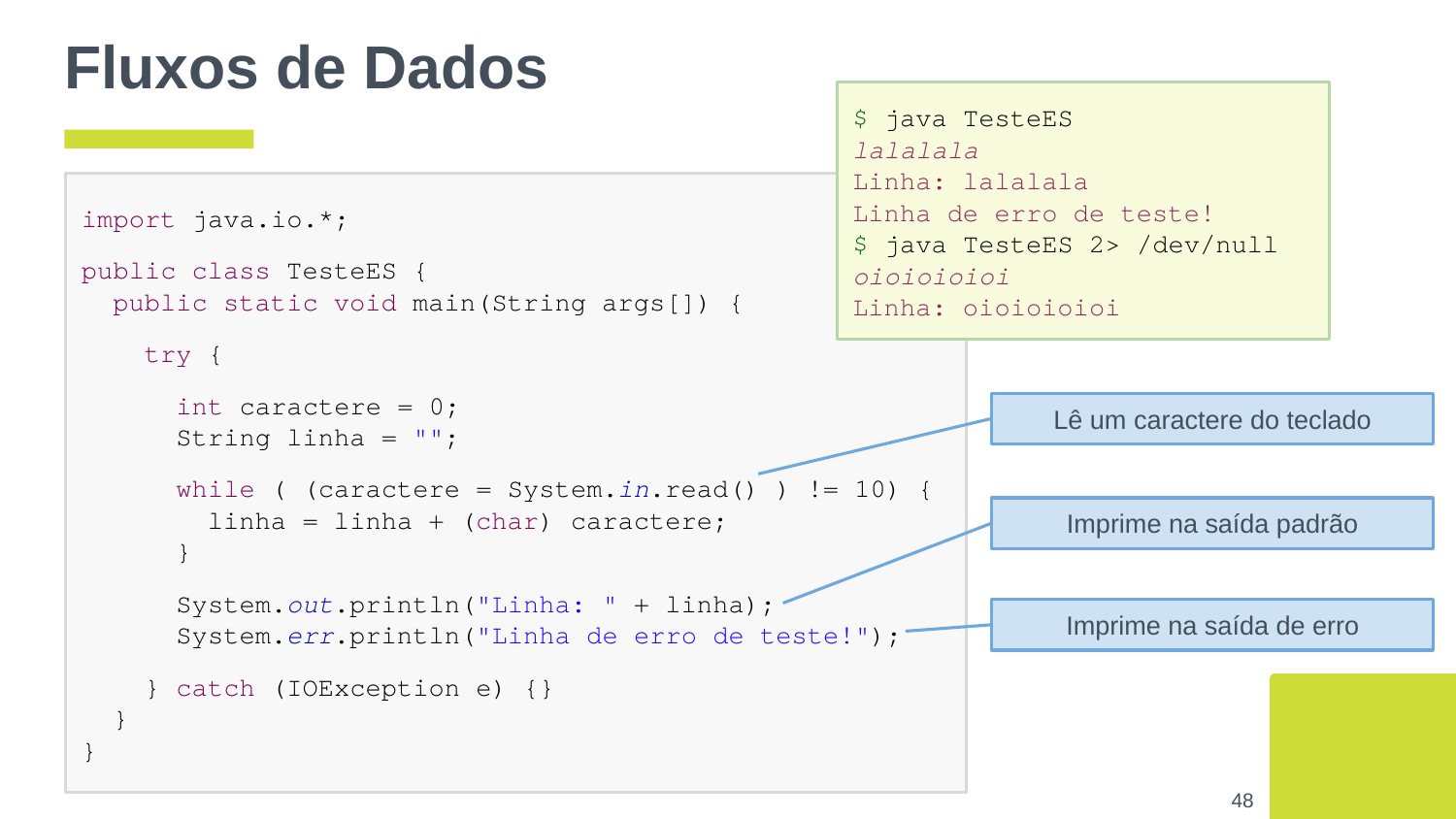

# Fluxos de Dados
$ java TesteES
lalalala
Linha: lalalala
Linha de erro de teste!
$ java TesteES 2> /dev/null
oioioioioi
Linha: oioioioioi
import java.io.*;
public class TesteES {
  public static void main(String args[]) {
    try {
      int caractere = 0;
      String linha = "";
      while ( (caractere = System.in.read() ) != 10) {
        linha = linha + (char) caractere;
      }
      System.out.println("Linha: " + linha);
      System.err.println("Linha de erro de teste!");
    } catch (IOException e) {}
  }
}
Lê um caractere do teclado
Imprime na saída padrão
Imprime na saída de erro
48